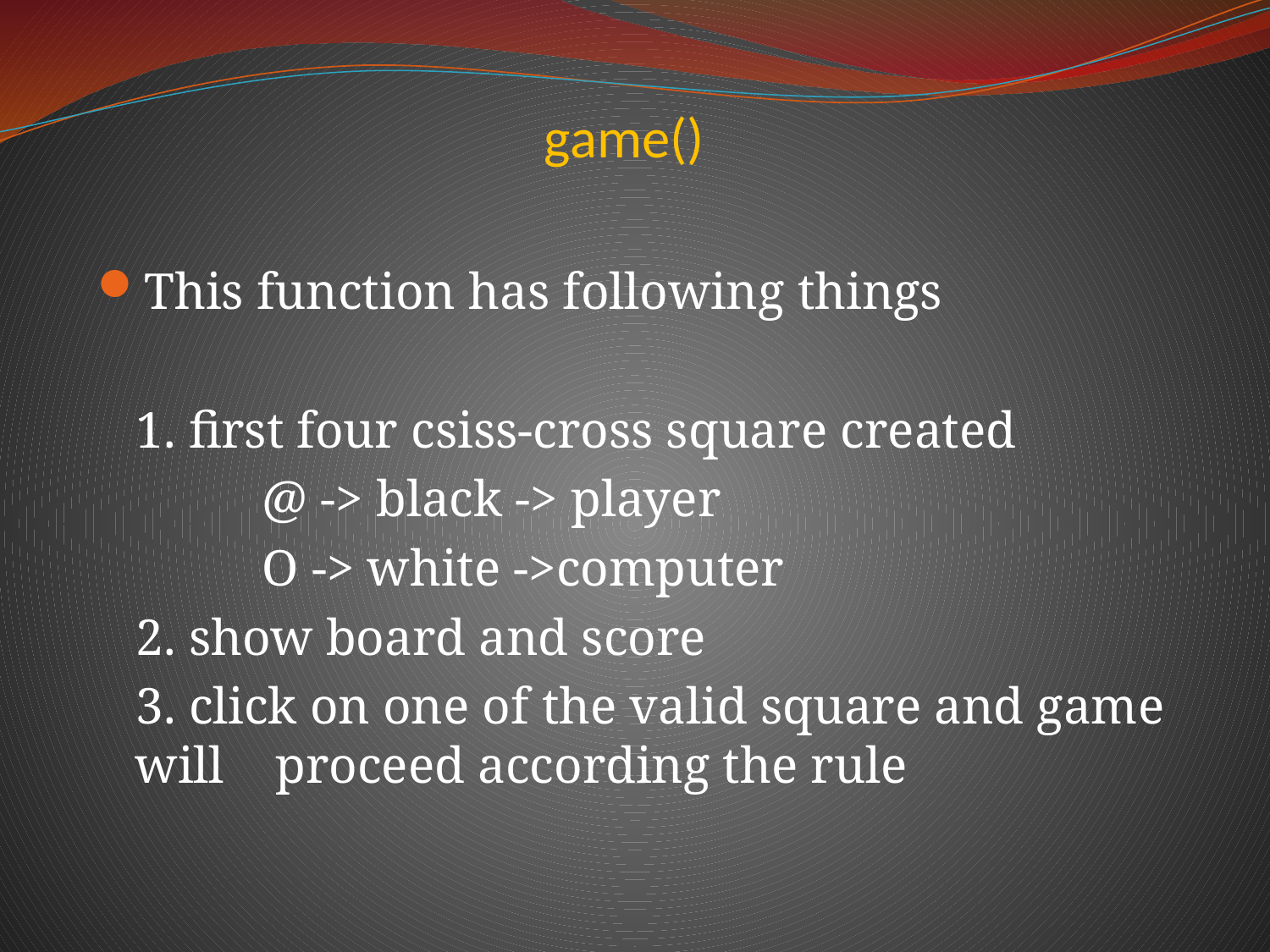

# game()
This function has following things

   1. first four csiss-cross square created
		@ -> black -> player
		O -> white ->computer
   2. show board and score
   3. click on one of the valid square and game will    proceed according the rule